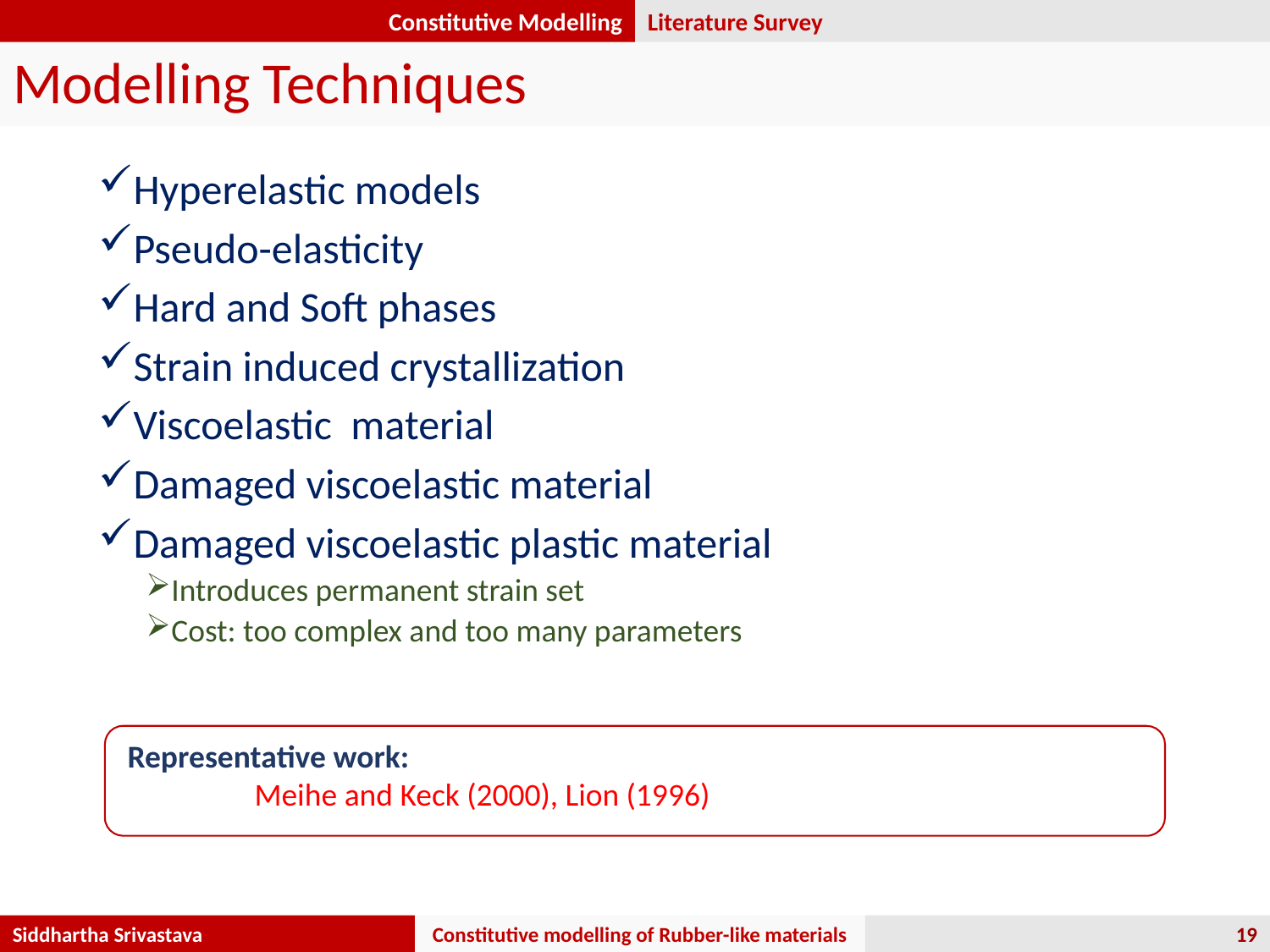

Constitutive Modelling
Literature Survey
Modelling Techniques
Hyperelastic models
Pseudo-elasticity
Hard and Soft phases
Strain induced crystallization
Viscoelastic  material
Damaged viscoelastic material
Damaged viscoelastic plastic material
Introduces permanent strain set
Cost: too complex and too many parameters

Representative work:
	Meihe and Keck (2000), Lion (1996)
Constitutive modelling of Rubber-like materials

Siddhartha Srivastava
19